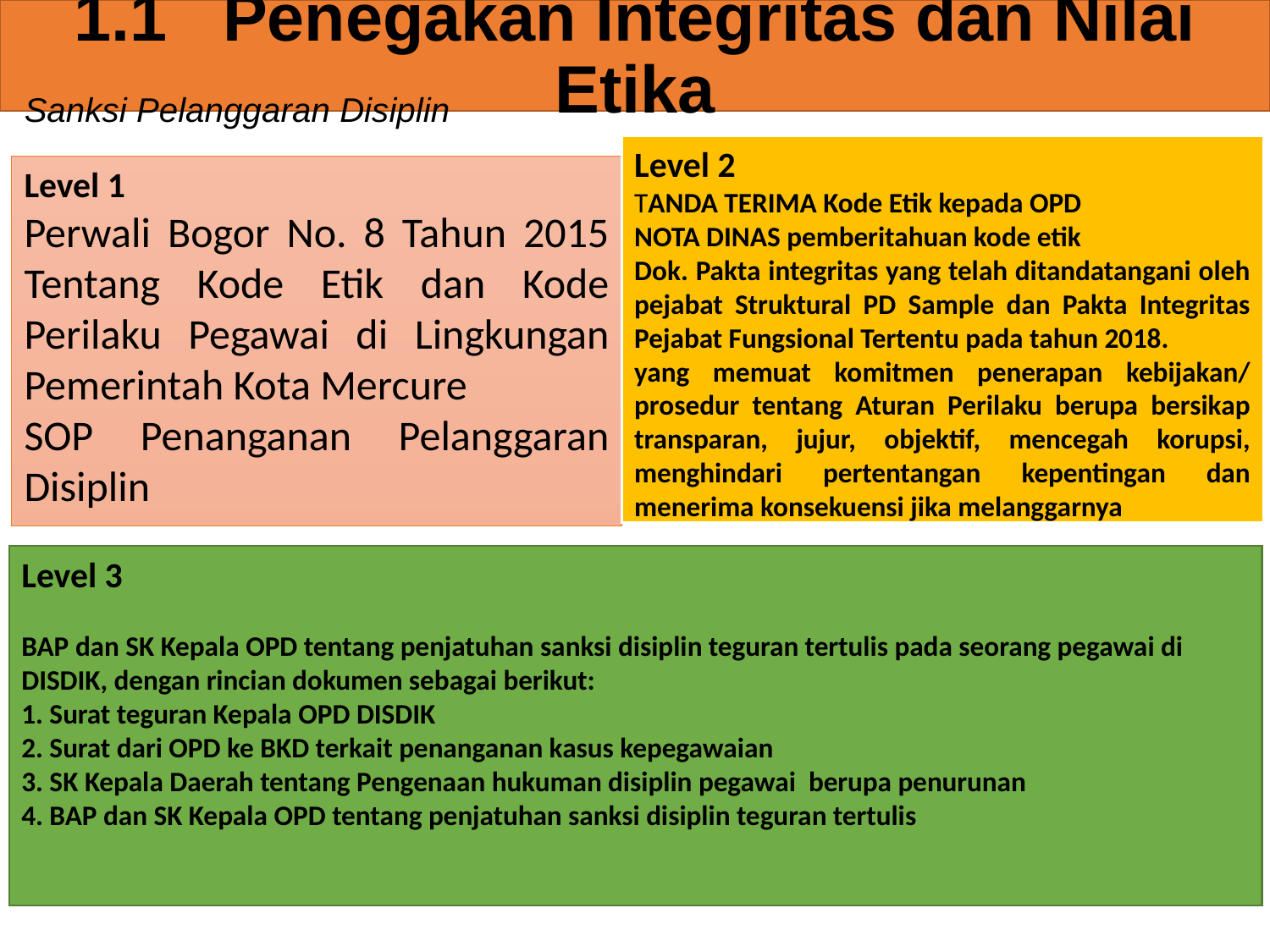

1.1   Penegakan Integritas dan Nilai Etika
# Sanksi Pelanggaran Disiplin
Level 2
TANDA TERIMA Kode Etik kepada OPD
NOTA DINAS pemberitahuan kode etik
Dok. Pakta integritas yang telah ditandatangani oleh pejabat Struktural PD Sample dan Pakta Integritas Pejabat Fungsional Tertentu pada tahun 2018.
yang memuat komitmen penerapan kebijakan/ prosedur tentang Aturan Perilaku berupa bersikap transparan, jujur, objektif, mencegah korupsi, menghindari pertentangan kepentingan dan menerima konsekuensi jika melanggarnya

Level 1
Perwali Bogor No. 8 Tahun 2015 Tentang Kode Etik dan Kode Perilaku Pegawai di Lingkungan Pemerintah Kota Mercure
SOP Penanganan Pelanggaran Disiplin

Level 3

BAP dan SK Kepala OPD tentang penjatuhan sanksi disiplin teguran tertulis pada seorang pegawai di DISDIK, dengan rincian dokumen sebagai berikut:
1. Surat teguran Kepala OPD DISDIK
2. Surat dari OPD ke BKD terkait penanganan kasus kepegawaian
3. SK Kepala Daerah tentang Pengenaan hukuman disiplin pegawai  berupa penurunan
4. BAP dan SK Kepala OPD tentang penjatuhan sanksi disiplin teguran tertulis